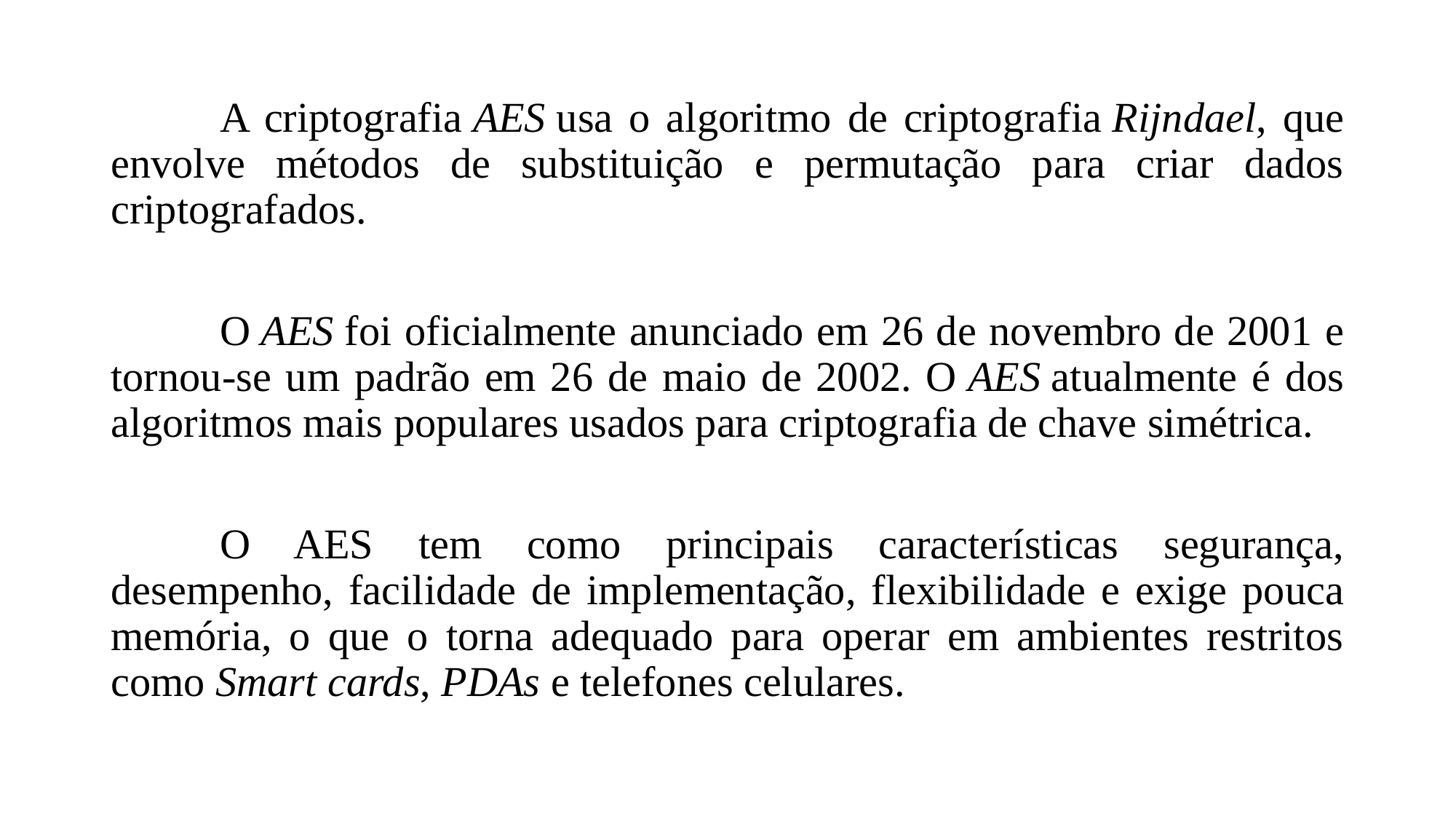

A criptografia AES usa o algoritmo de criptografia Rijndael, que envolve métodos de substituição e permutação para criar dados criptografados.

	O AES foi oficialmente anunciado em 26 de novembro de 2001 e tornou-se um padrão em 26 de maio de 2002. O AES atualmente é dos algoritmos mais populares usados para criptografia de chave simétrica.

	O AES tem como principais características segurança, desempenho, facilidade de implementação, flexibilidade e exige pouca memória, o que o torna adequado para operar em ambientes restritos como Smart cards, PDAs e telefones celulares.